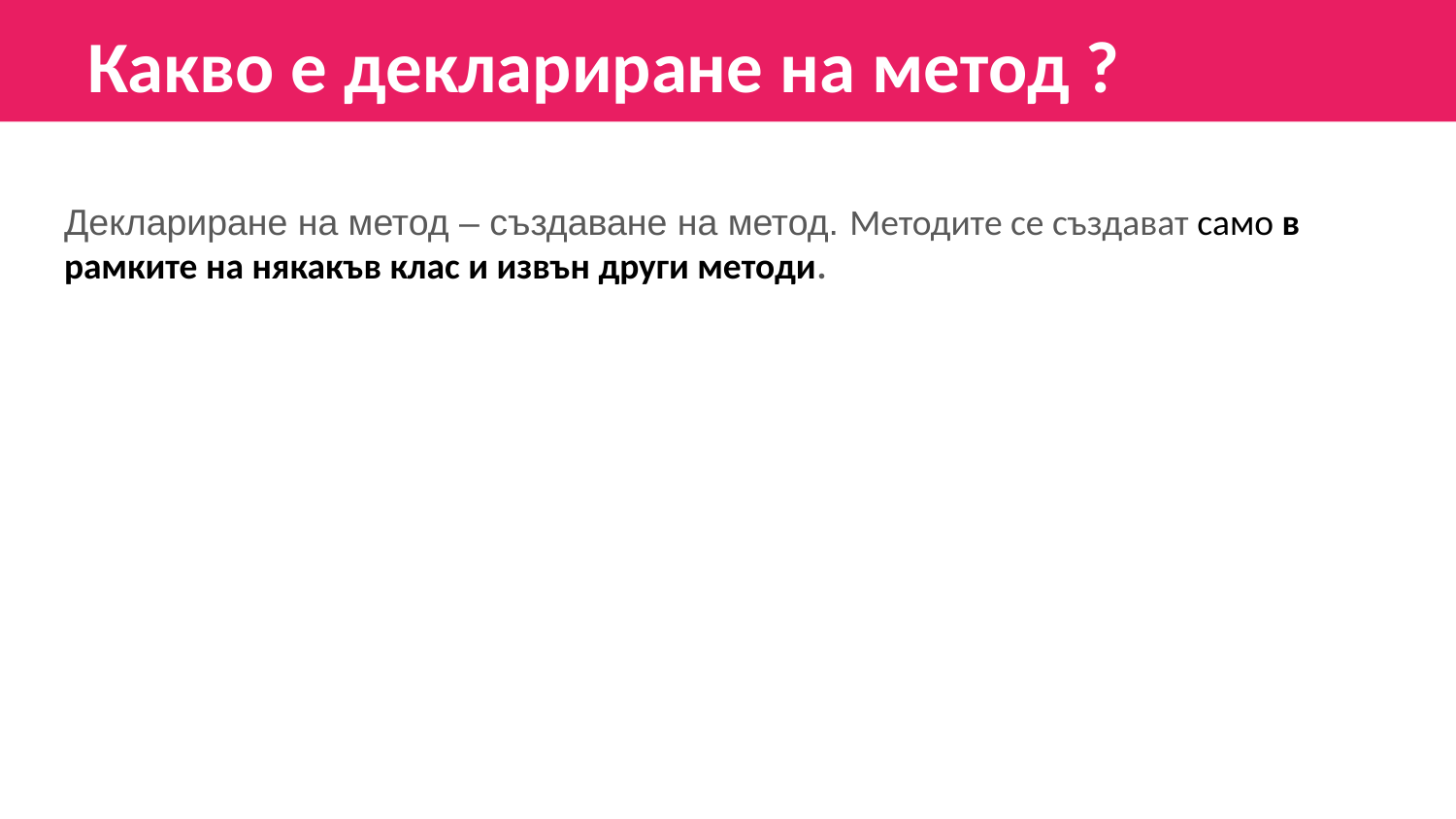

# Какво е деклариране на метод ?
Деклариране на метод – създаване на метод. Методите се създават само в рамките на някакъв клас и извън други методи.